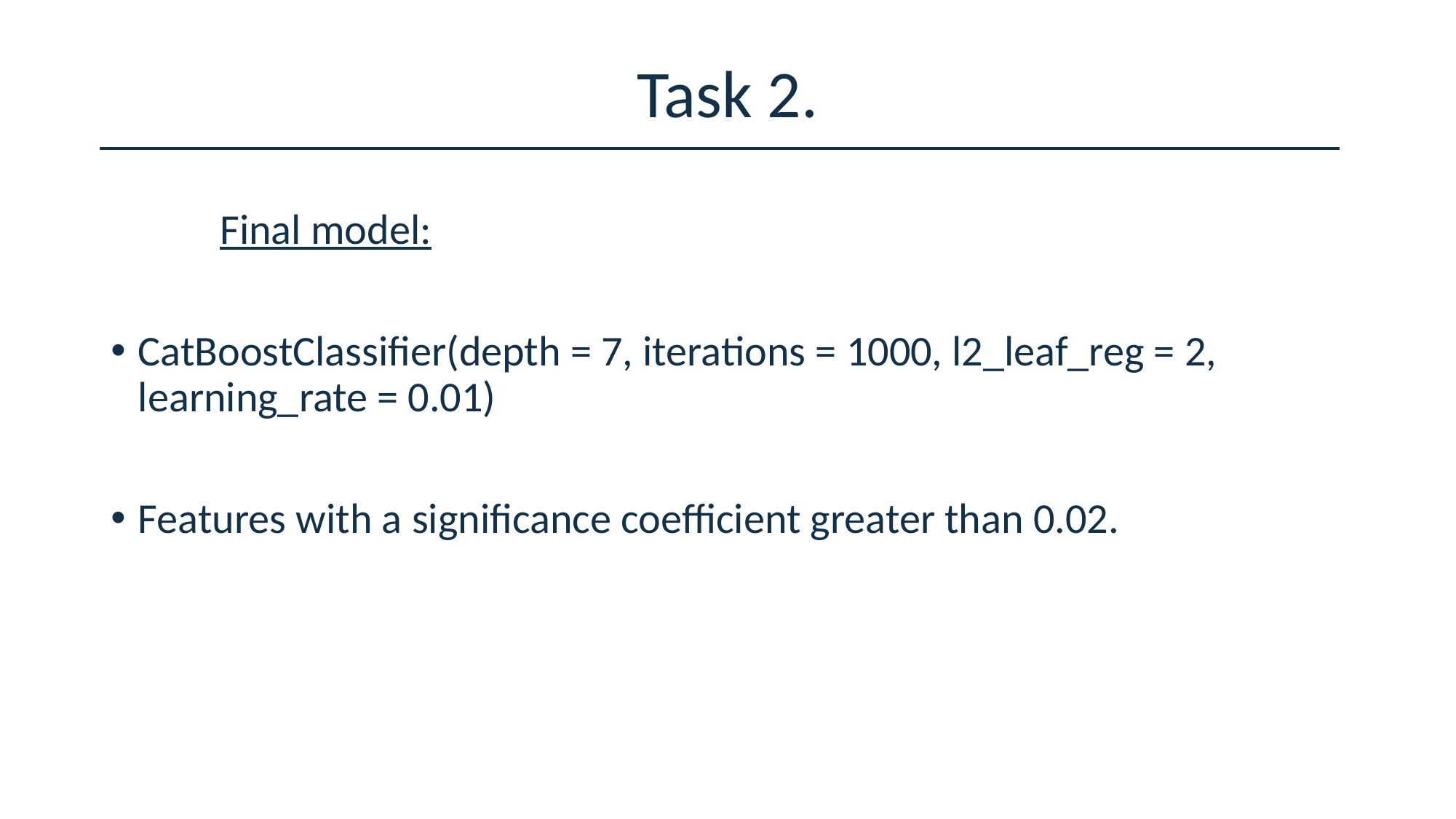

# Task 2.
	Final model:

CatBoostClassifier(depth = 7, iterations = 1000, l2_leaf_reg = 2, learning_rate = 0.01)

Features with a significance coefficient greater than 0.02.

21